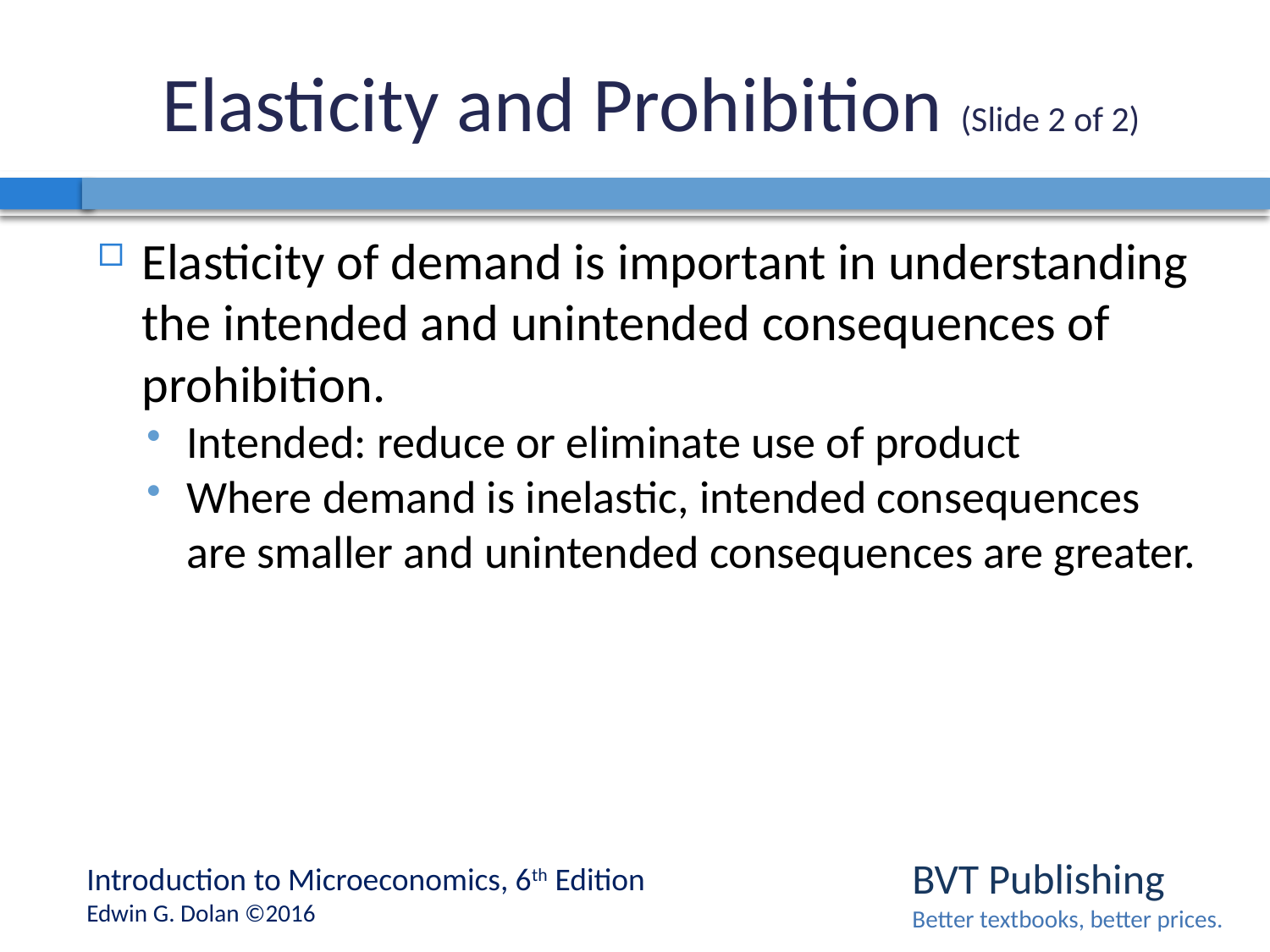

# Elasticity and Prohibition (Slide 2 of 2)
Elasticity of demand is important in understanding the intended and unintended consequences of prohibition.
Intended: reduce or eliminate use of product
Where demand is inelastic, intended consequences are smaller and unintended consequences are greater.